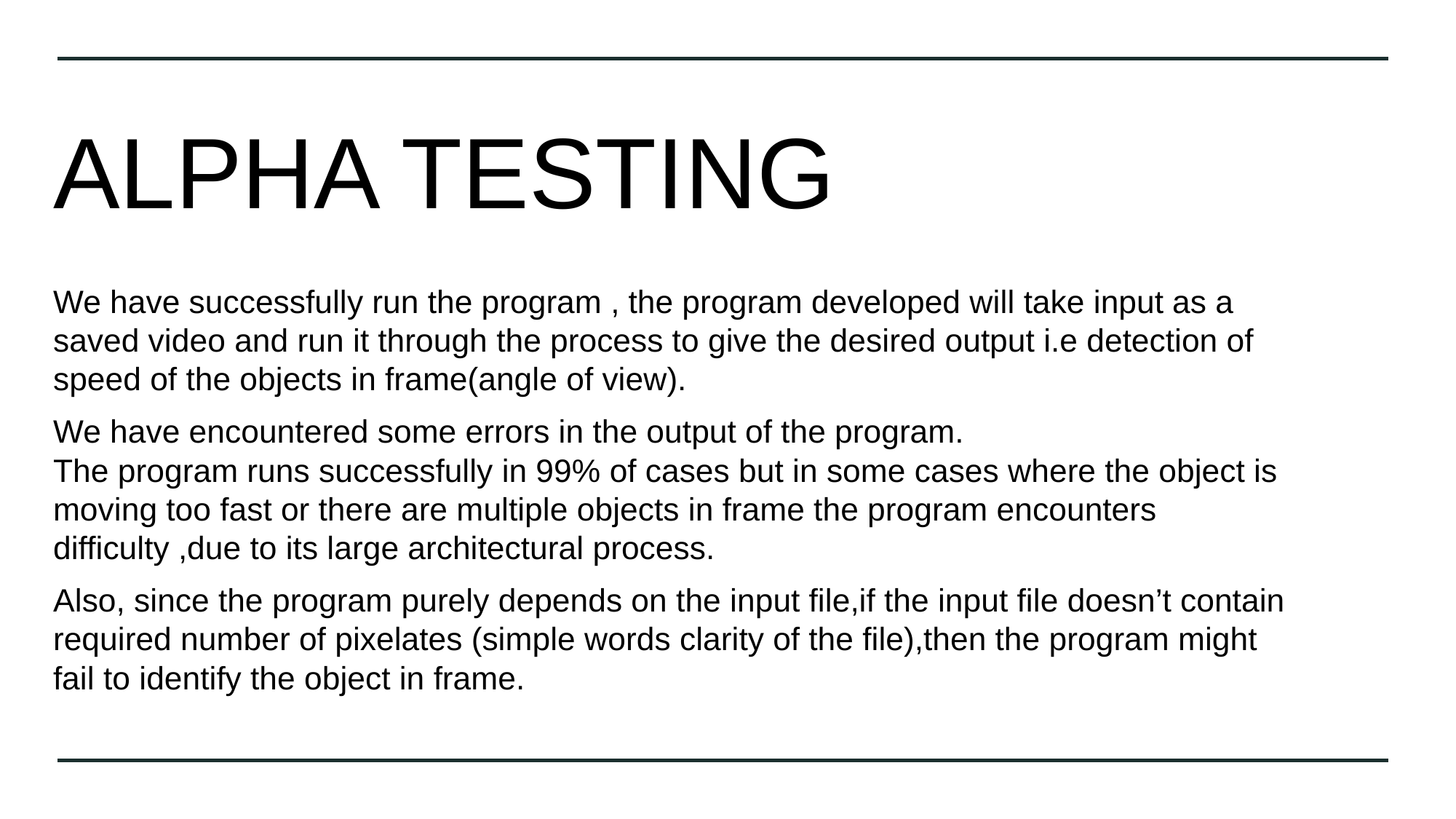

# ALPHA TESTING
We have successfully run the program , the program developed will take input as a saved video and run it through the process to give the desired output i.e detection of speed of the objects in frame(angle of view).
We have encountered some errors in the output of the program.
The program runs successfully in 99% of cases but in some cases where the object is moving too fast or there are multiple objects in frame the program encounters difficulty ,due to its large architectural process.
Also, since the program purely depends on the input file,if the input file doesn’t contain required number of pixelates (simple words clarity of the file),then the program might fail to identify the object in frame.